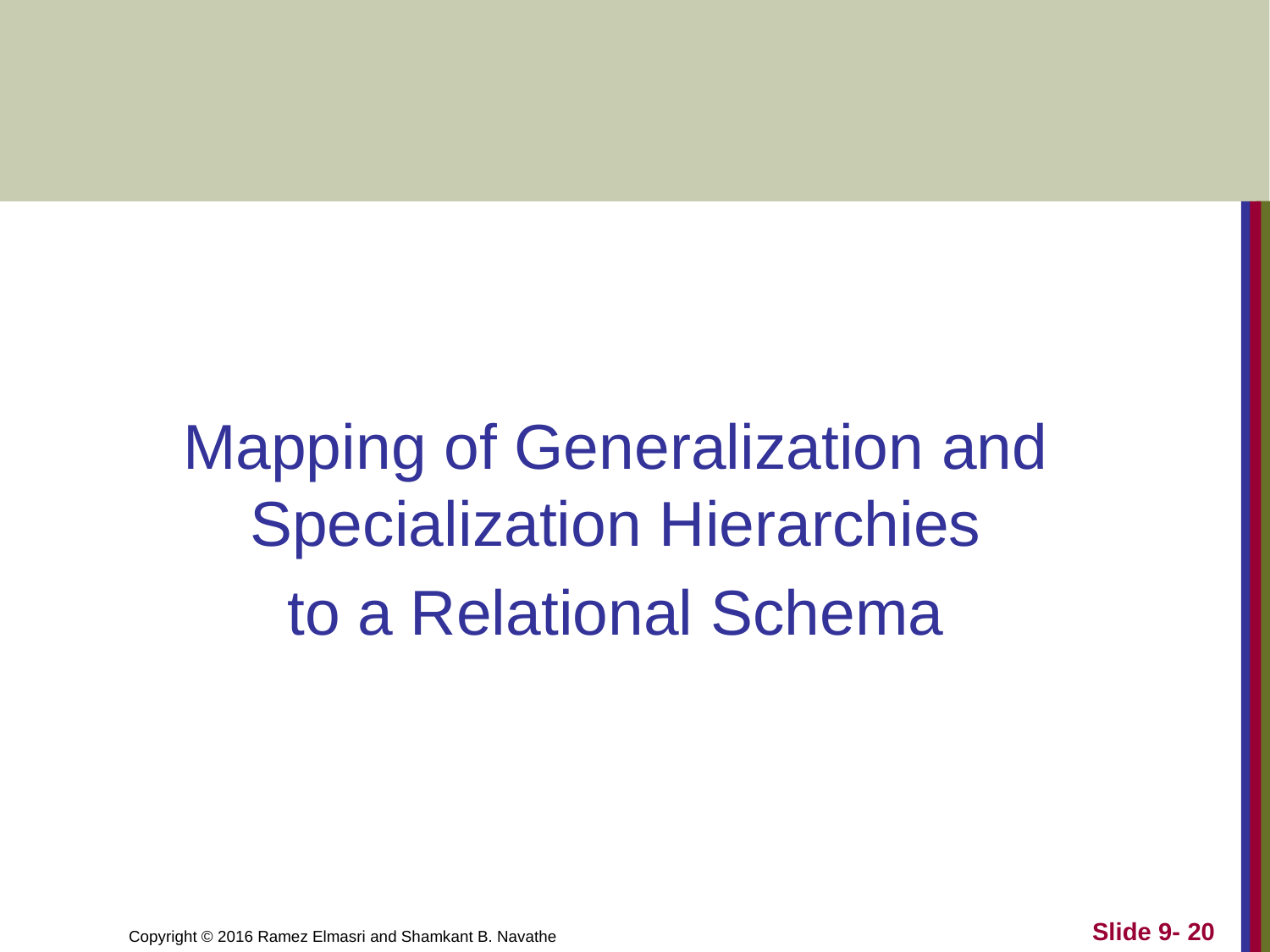

#

Mapping of Generalization and Specialization Hierarchies
to a Relational Schema
Slide 9- 20